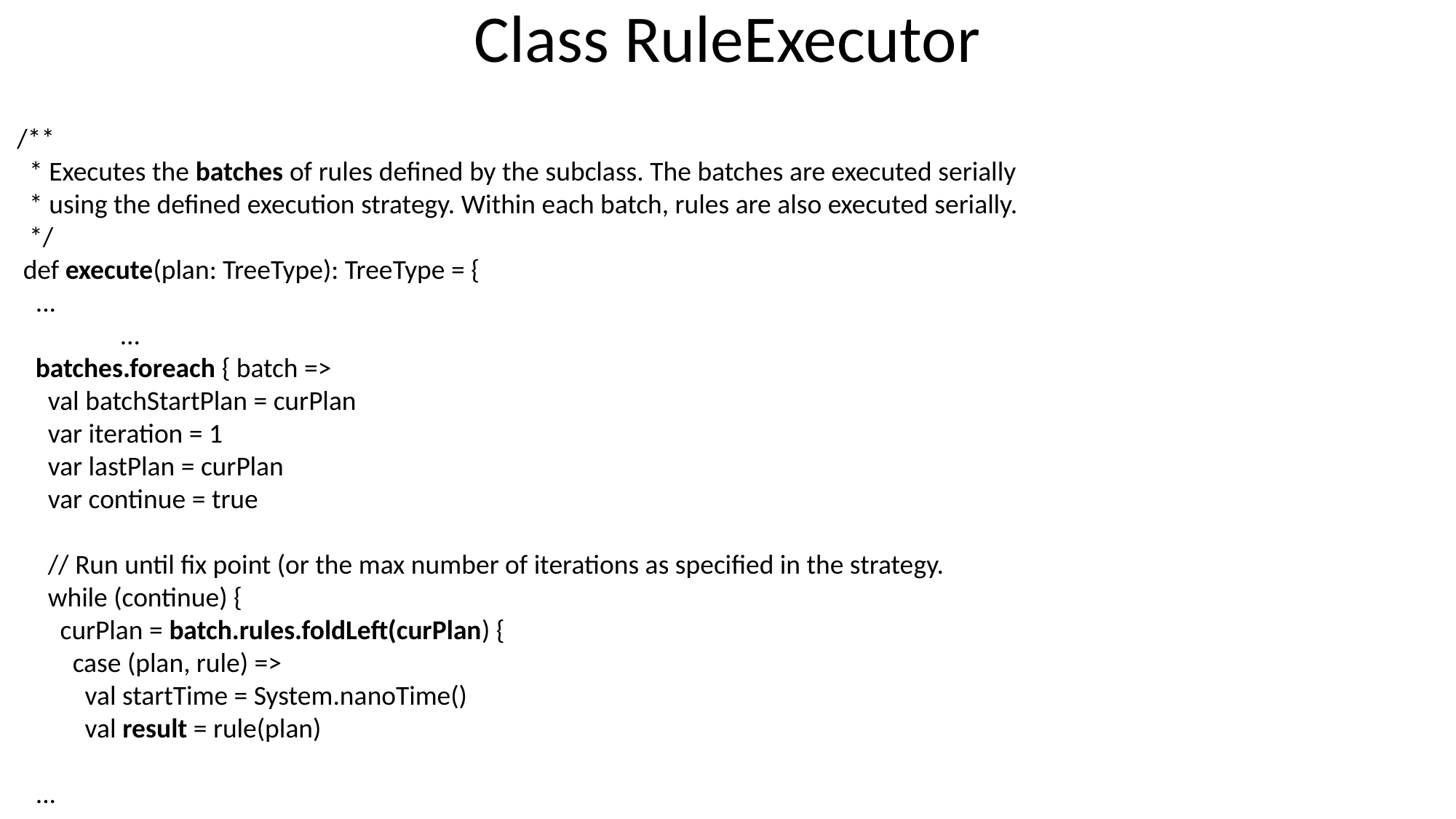

Class RuleExecutor
 /**
   * Executes the batches of rules defined by the subclass. The batches are executed serially
   * using the defined execution strategy. Within each batch, rules are also executed serially.
   */
  def execute(plan: TreeType): TreeType = {
    ...
	...
    batches.foreach { batch =>
      val batchStartPlan = curPlan
      var iteration = 1
      var lastPlan = curPlan
      var continue = true

      // Run until fix point (or the max number of iterations as specified in the strategy.
      while (continue) {
        curPlan = batch.rules.foldLeft(curPlan) {
          case (plan, rule) =>
            val startTime = System.nanoTime()
            val result = rule(plan)

    ...